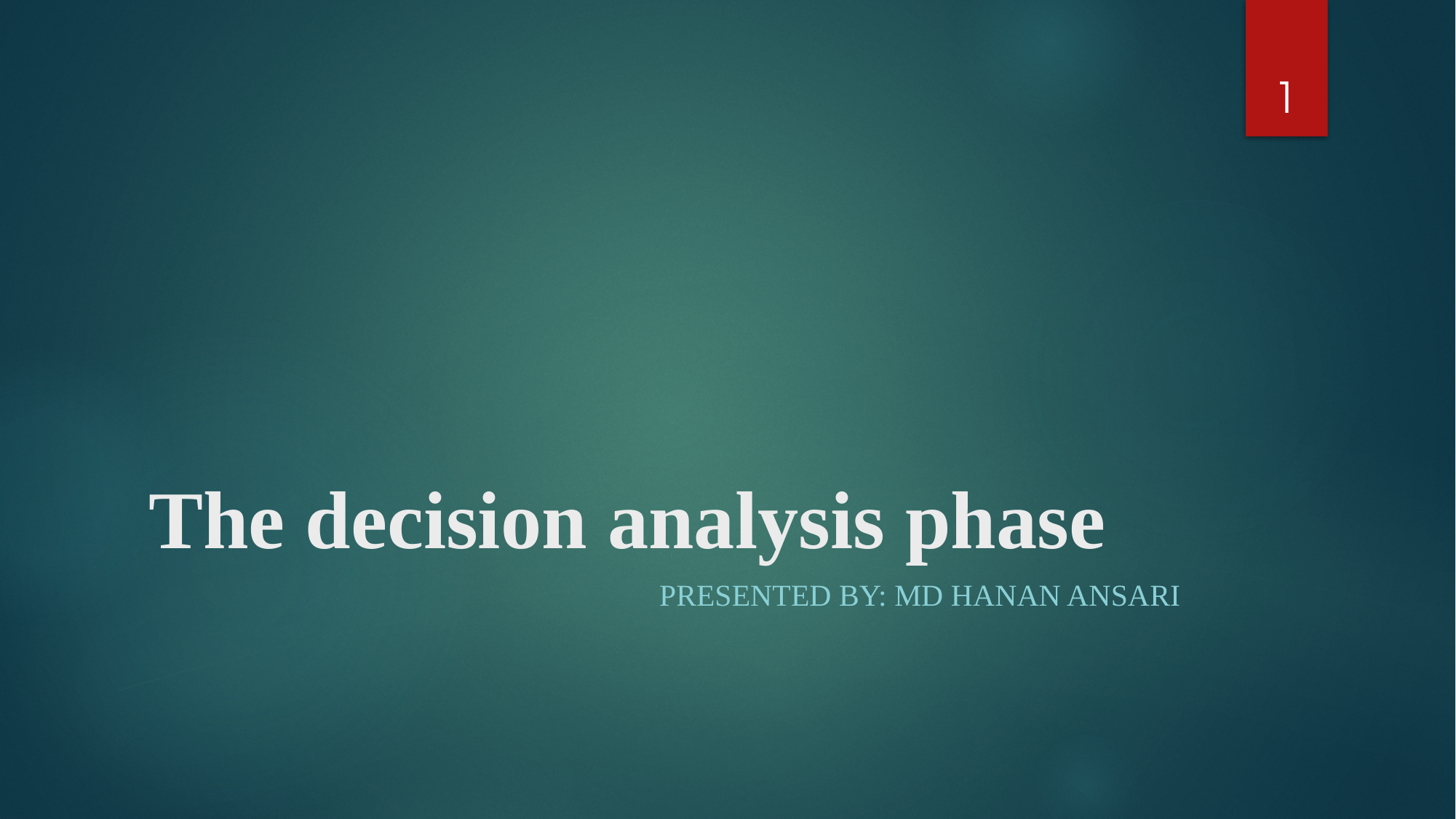

1
# The decision analysis phase
Presented By: MD Hanan Ansari